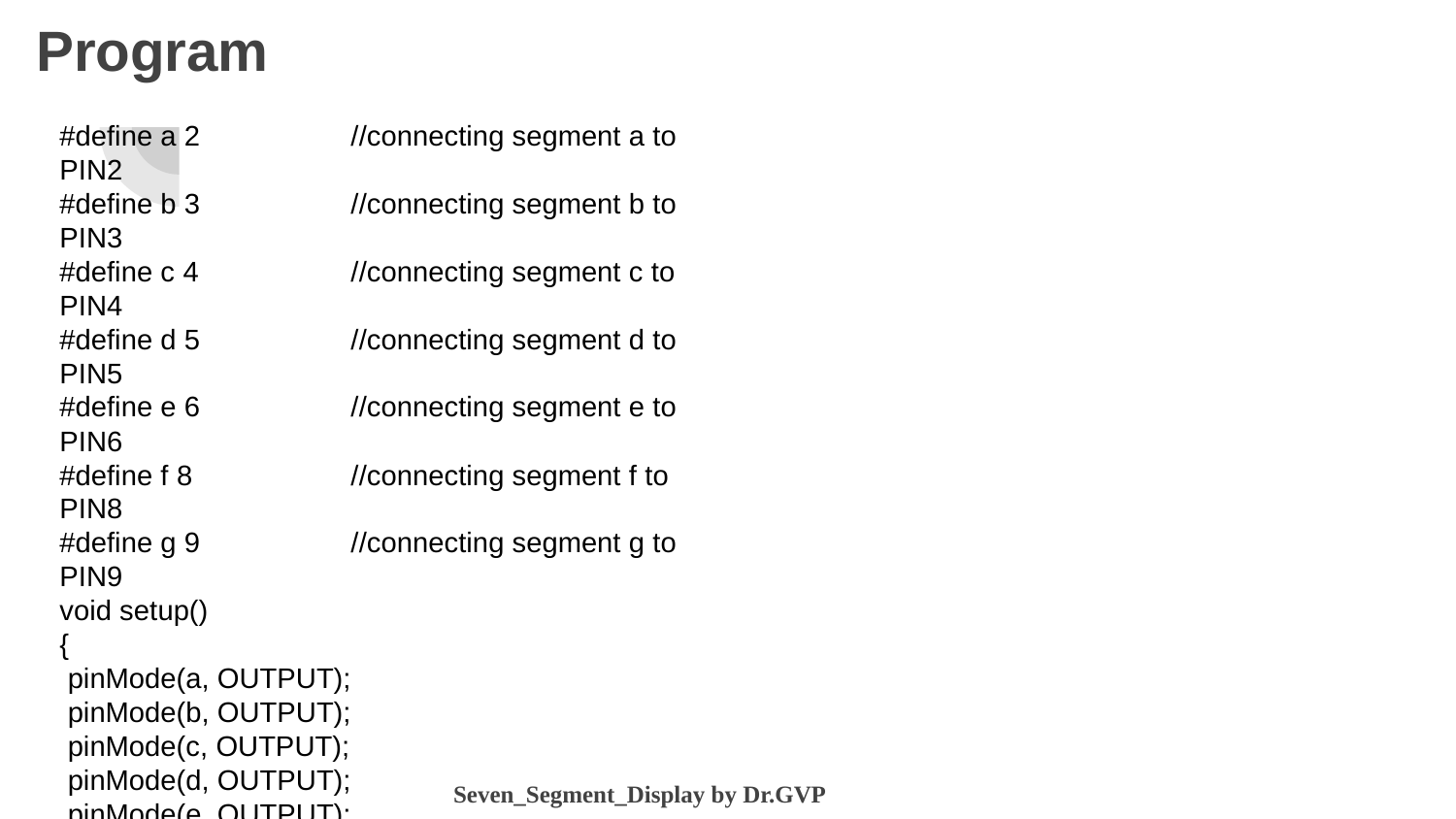

# Program
#define a 2		//connecting segment a to PIN2
#define b 3		//connecting segment b to PIN3
#define c 4		//connecting segment c to PIN4
#define d 5		//connecting segment d to PIN5
#define e 6		//connecting segment e to PIN6
#define f 8		//connecting segment f to PIN8
#define g 9		//connecting segment g to PIN9
void setup()
{
 pinMode(a, OUTPUT);
 pinMode(b, OUTPUT);
 pinMode(c, OUTPUT);
 pinMode(d, OUTPUT);
 pinMode(e, OUTPUT);
 pinMode(f, OUTPUT);
 pinMode(g, OUTPUT);
}
Dr. G. V. Prasanna Anjaneyulu